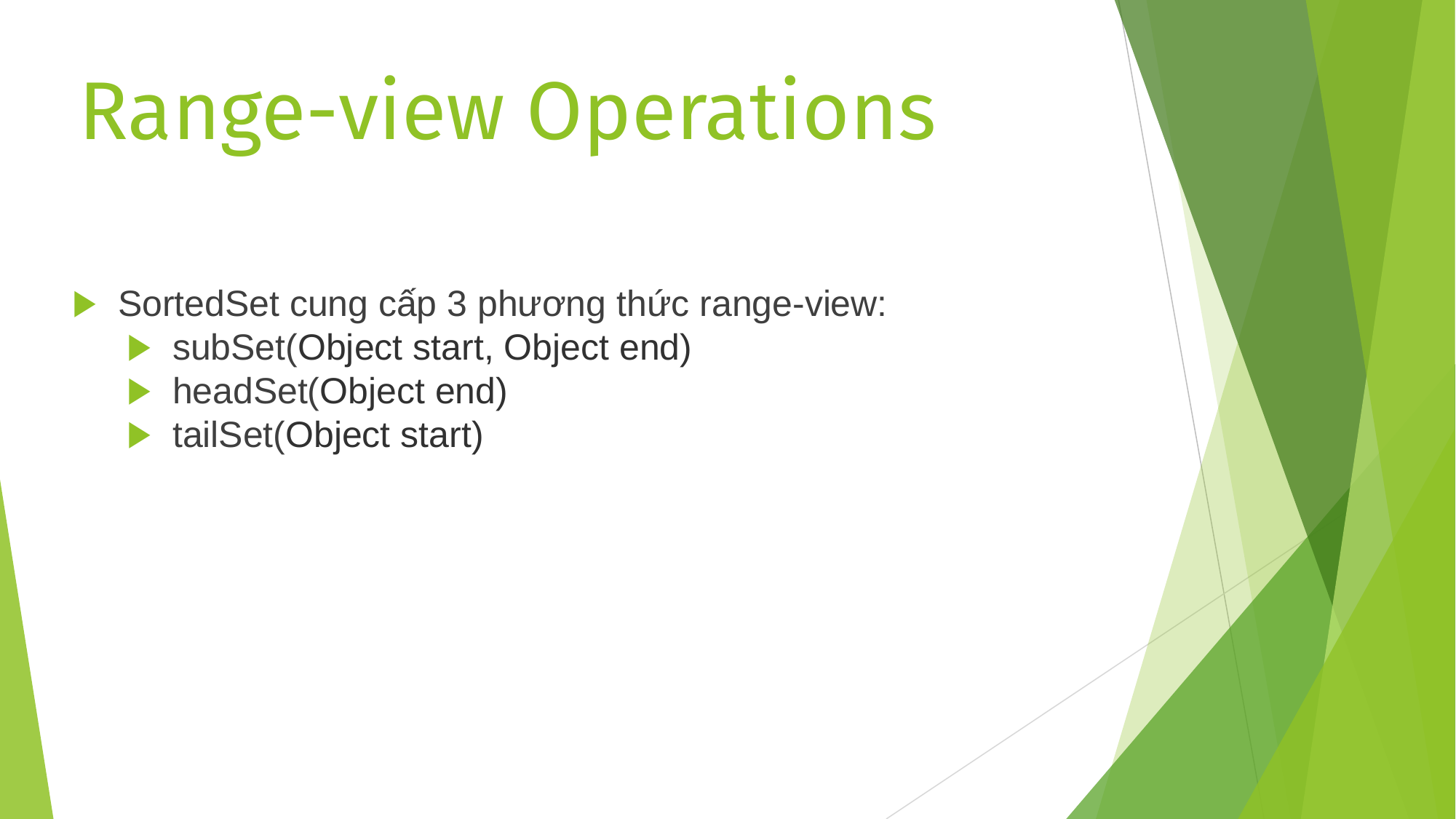

# Range-view Operations
SortedSet cung cấp 3 phương thức range-view:
subSet(Object start, Object end)
headSet(Object end)
tailSet(Object start)